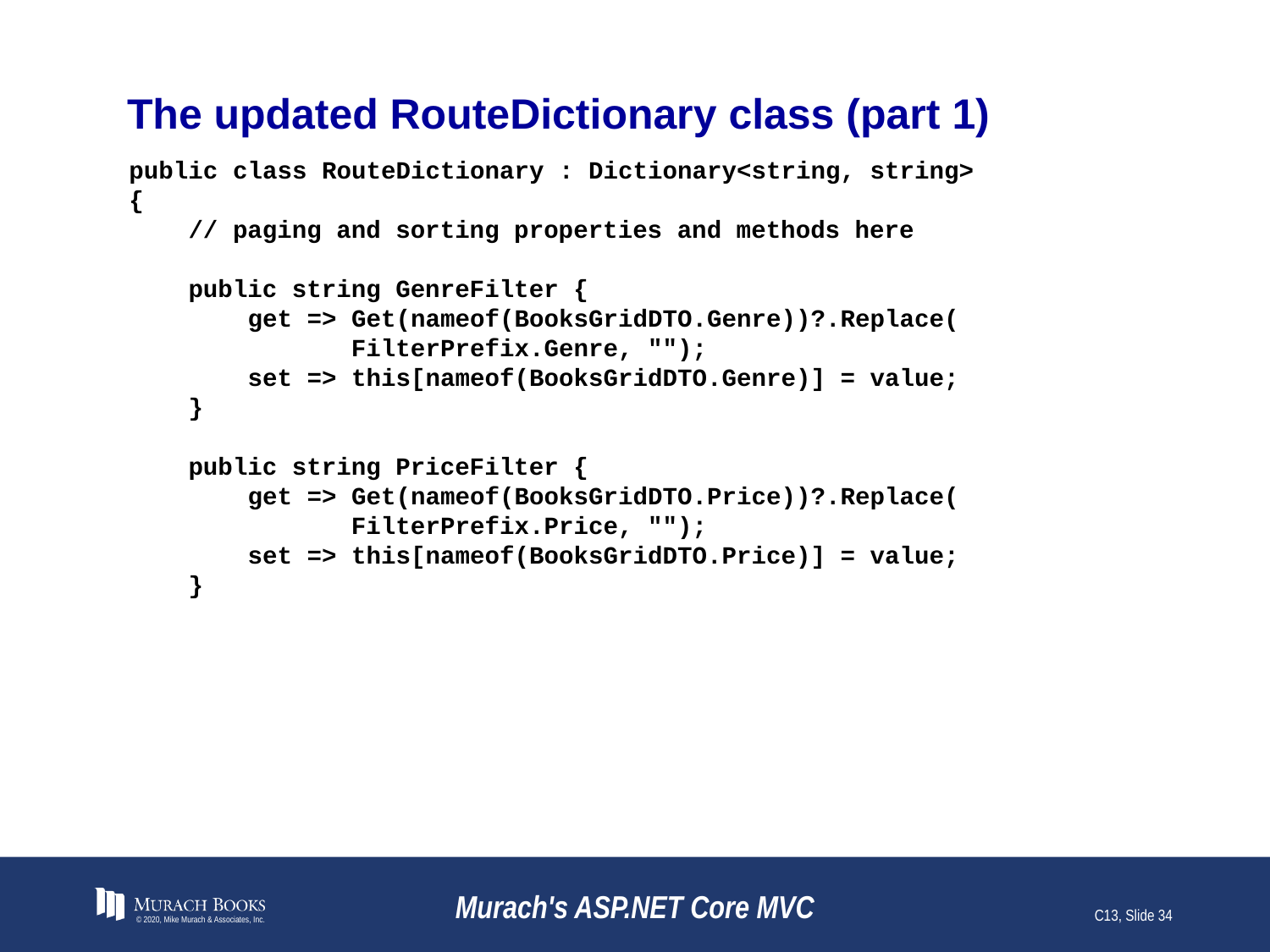

# The updated RouteDictionary class (part 1)
public class RouteDictionary : Dictionary<string, string>
{
    // paging and sorting properties and methods here

    public string GenreFilter {
        get => Get(nameof(BooksGridDTO.Genre))?.Replace(
               FilterPrefix.Genre, "");
        set => this[nameof(BooksGridDTO.Genre)] = value;
    }

    public string PriceFilter {
        get => Get(nameof(BooksGridDTO.Price))?.Replace(
               FilterPrefix.Price, "");
        set => this[nameof(BooksGridDTO.Price)] = value;
    }

© 2020, Mike Murach & Associates, Inc.
Murach's ASP.NET Core MVC

C13, Slide 34